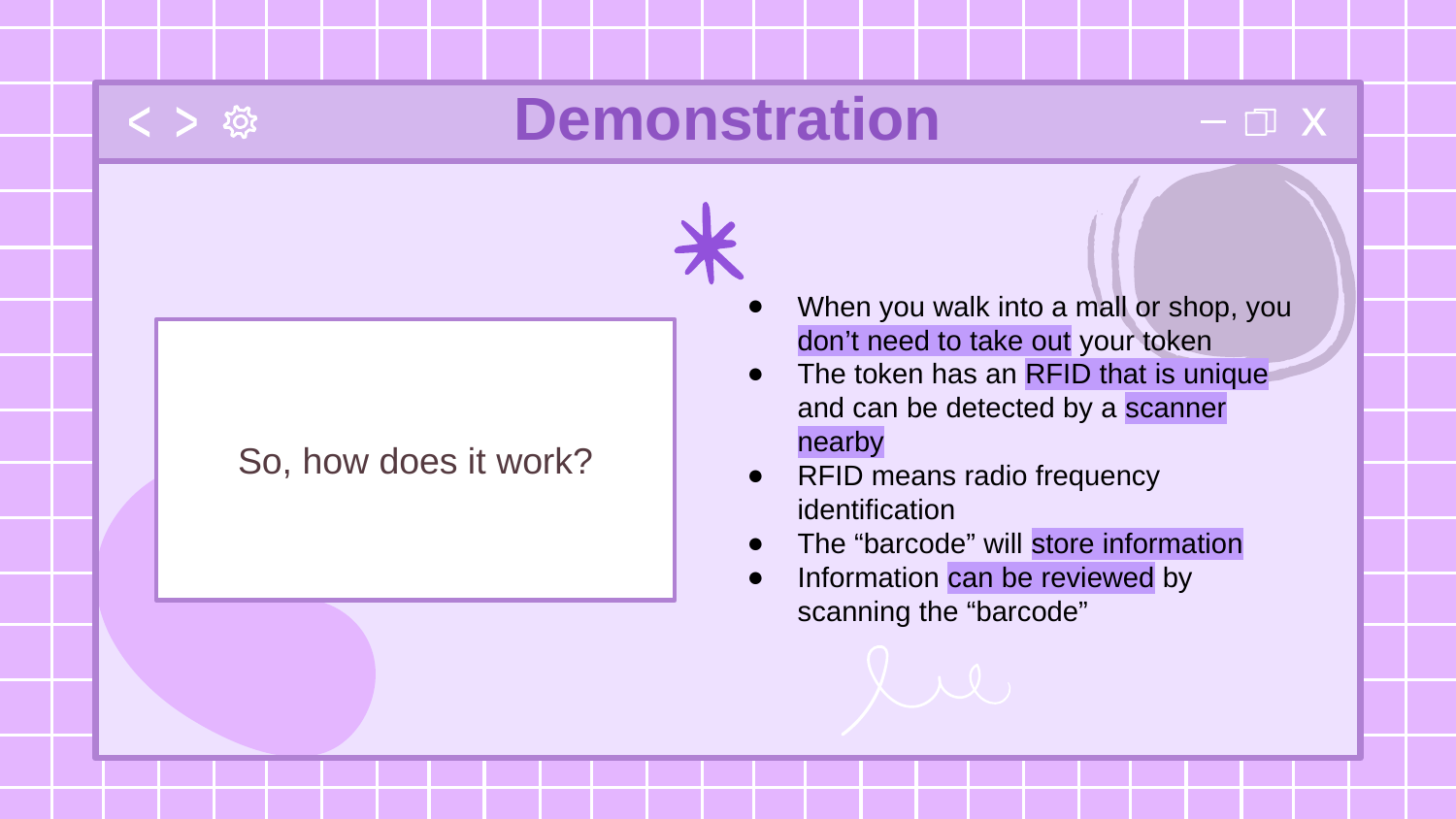

# Demonstration
When you walk into a mall or shop, you don’t need to take out your token
The token has an RFID that is unique and can be detected by a scanner nearby
RFID means radio frequency identification
The “barcode” will store information
Information can be reviewed by scanning the “barcode”
So, how does it work?